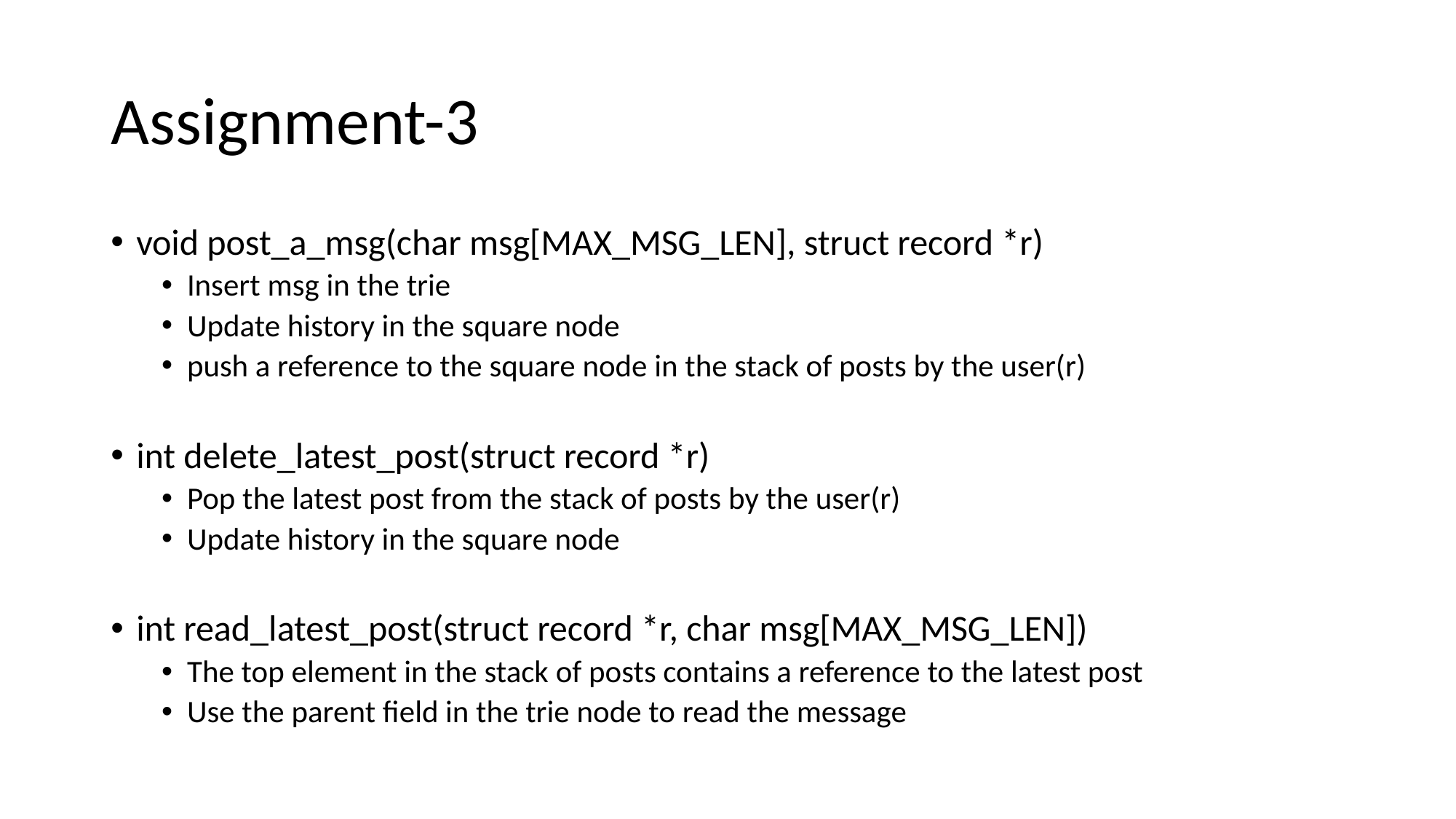

# Assignment-3
void post_a_msg(char msg[MAX_MSG_LEN], struct record *r)
Insert msg in the trie
Update history in the square node
push a reference to the square node in the stack of posts by the user(r)

int delete_latest_post(struct record *r)
Pop the latest post from the stack of posts by the user(r)
Update history in the square node

int read_latest_post(struct record *r, char msg[MAX_MSG_LEN])
The top element in the stack of posts contains a reference to the latest post
Use the parent field in the trie node to read the message